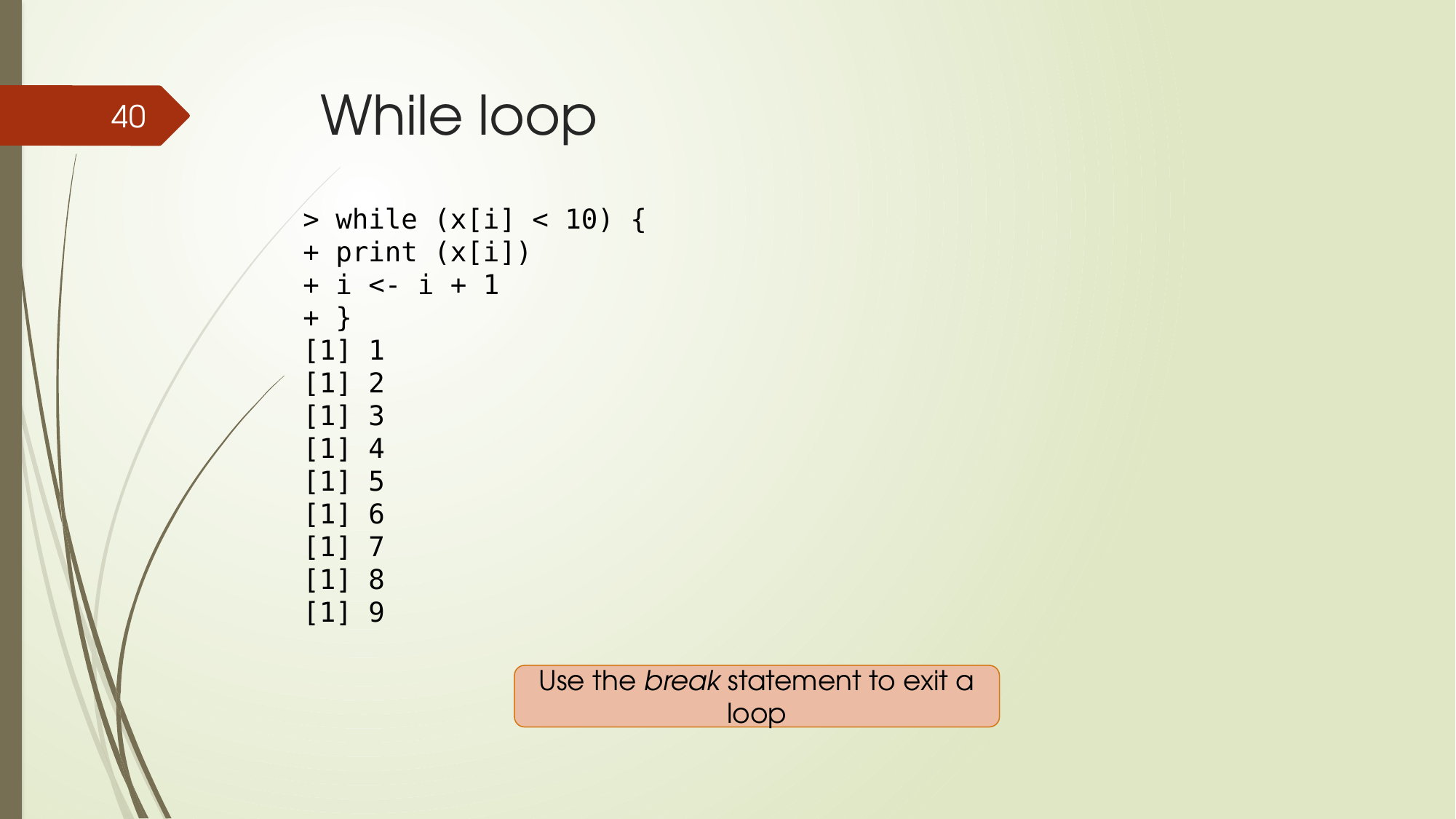

# While loop
40
> while (x[i] < 10) {
+ print (x[i])
+ i <- i + 1
+ }
[1] 1
[1] 2
[1] 3
[1] 4
[1] 5
[1] 6
[1] 7
[1] 8
[1] 9
Use the break statement to exit a loop